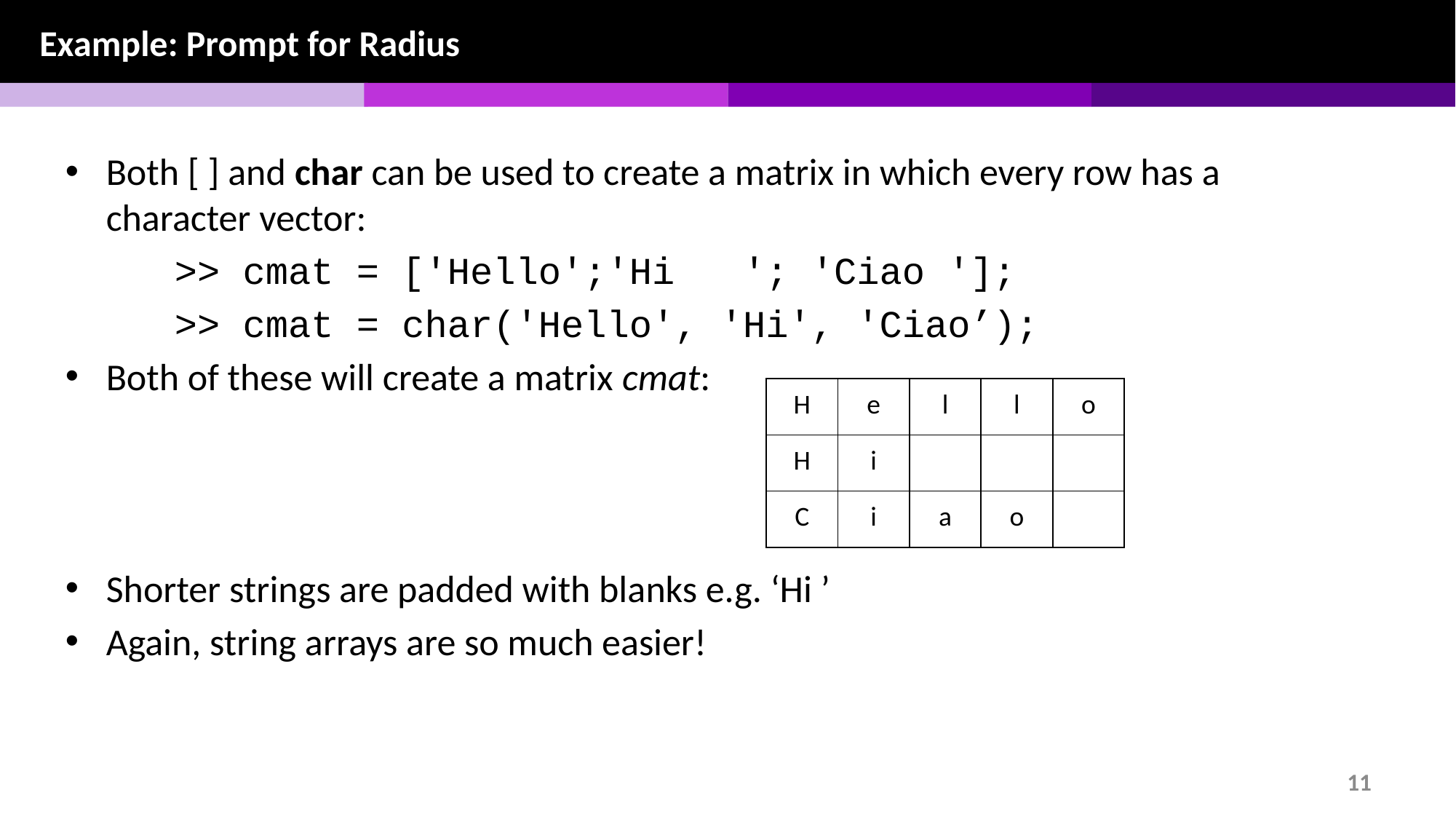

Example: Prompt for Radius
Both [ ] and char can be used to create a matrix in which every row has a character vector:
>> cmat = ['Hello';'Hi   '; 'Ciao '];
>> cmat = char('Hello', 'Hi', 'Ciao’);
Both of these will create a matrix cmat:

Shorter strings are padded with blanks e.g. ‘Hi ’
Again, string arrays are so much easier!
| H | e | l | l | o |
| --- | --- | --- | --- | --- |
| H | i |  |  |  |
| C | i | a | o |  |